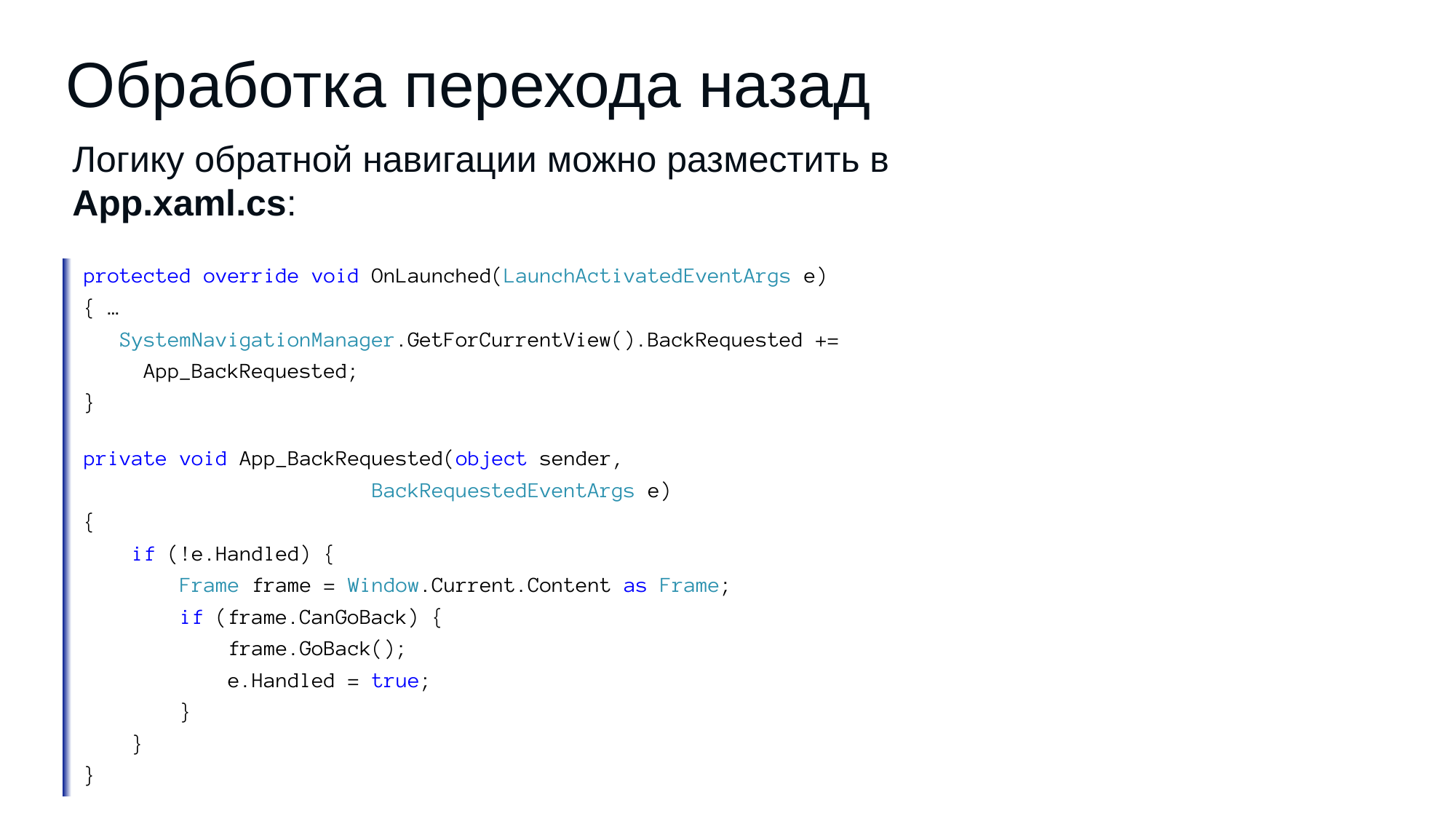

# Обработка перехода назад
Логику обратной навигации можно разместить в App.xaml.cs:
protected override void OnLaunched(LaunchActivatedEventArgs e)
{ …
   SystemNavigationManager.GetForCurrentView().BackRequested +=
     App_BackRequested;
}

private void App_BackRequested(object sender,
                        BackRequestedEventArgs e)
{
    if (!e.Handled) {
        Frame frame = Window.Current.Content as Frame;
        if (frame.CanGoBack) {
            frame.GoBack();
            e.Handled = true;
        }
    }
}